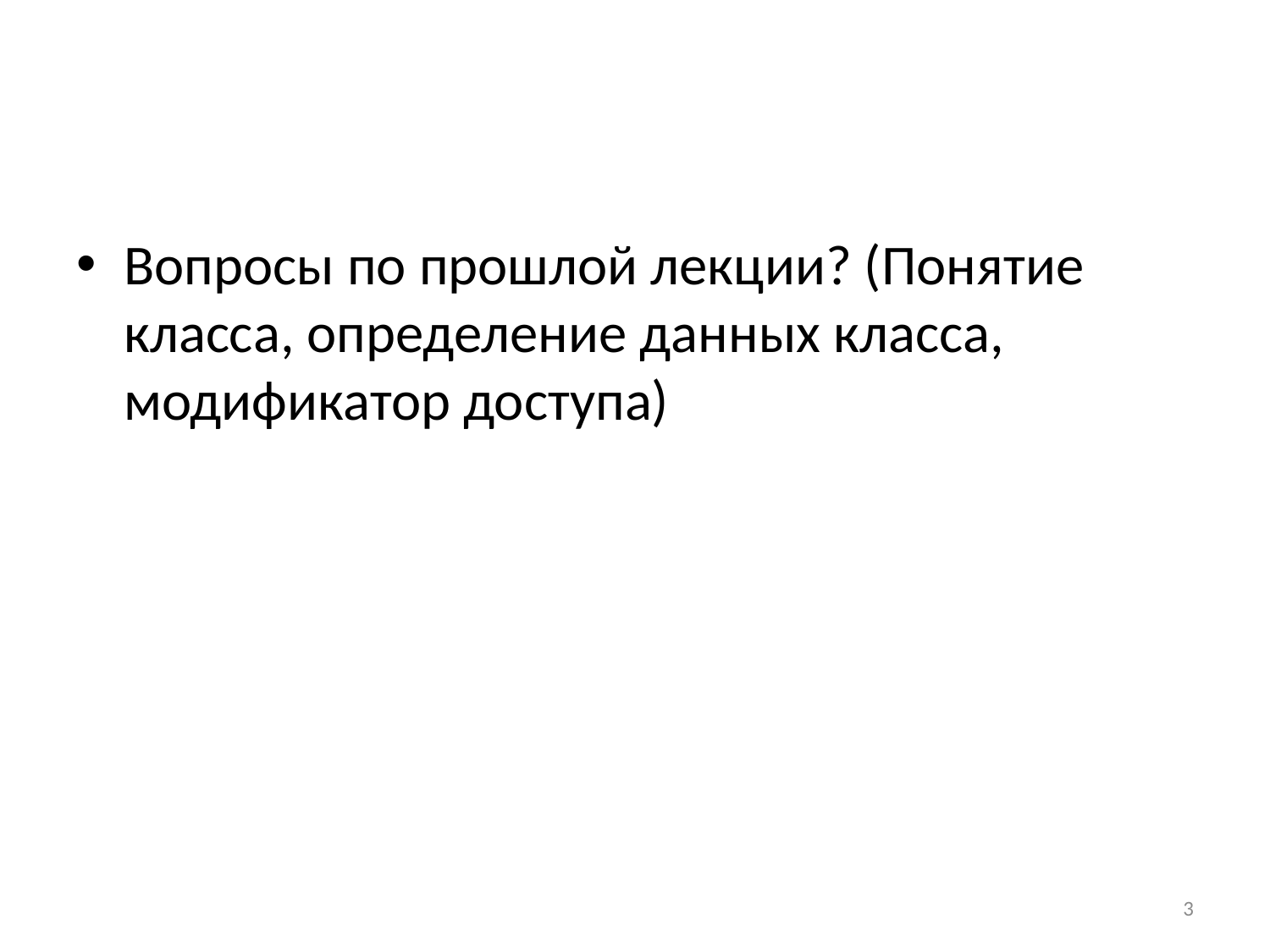

#
Вопросы по прошлой лекции? (Понятие класса, определение данных класса, модификатор доступа)
3